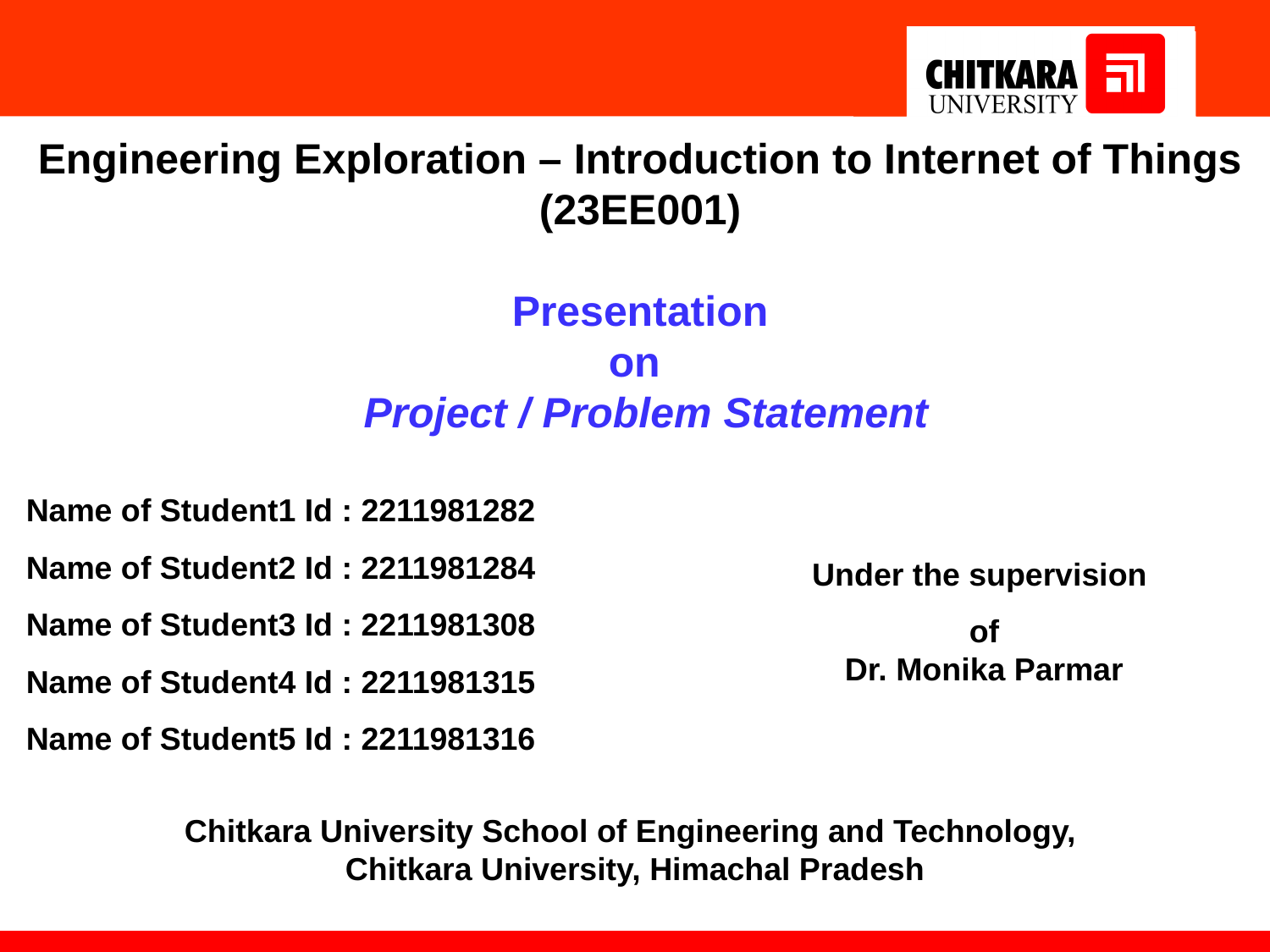

Engineering Exploration – Introduction to Internet of Things (23EE001)

Presentation
on
 Project / Problem Statement

Name of Student1 Id : 2211981282
Name of Student2 Id : 2211981284
Name of Student3 Id : 2211981308
Name of Student4 Id : 2211981315
Name of Student5 Id : 2211981316
Under the supervision
of
Dr. Monika Parmar
Chitkara University School of Engineering and Technology,
Chitkara University, Himachal Pradesh

1